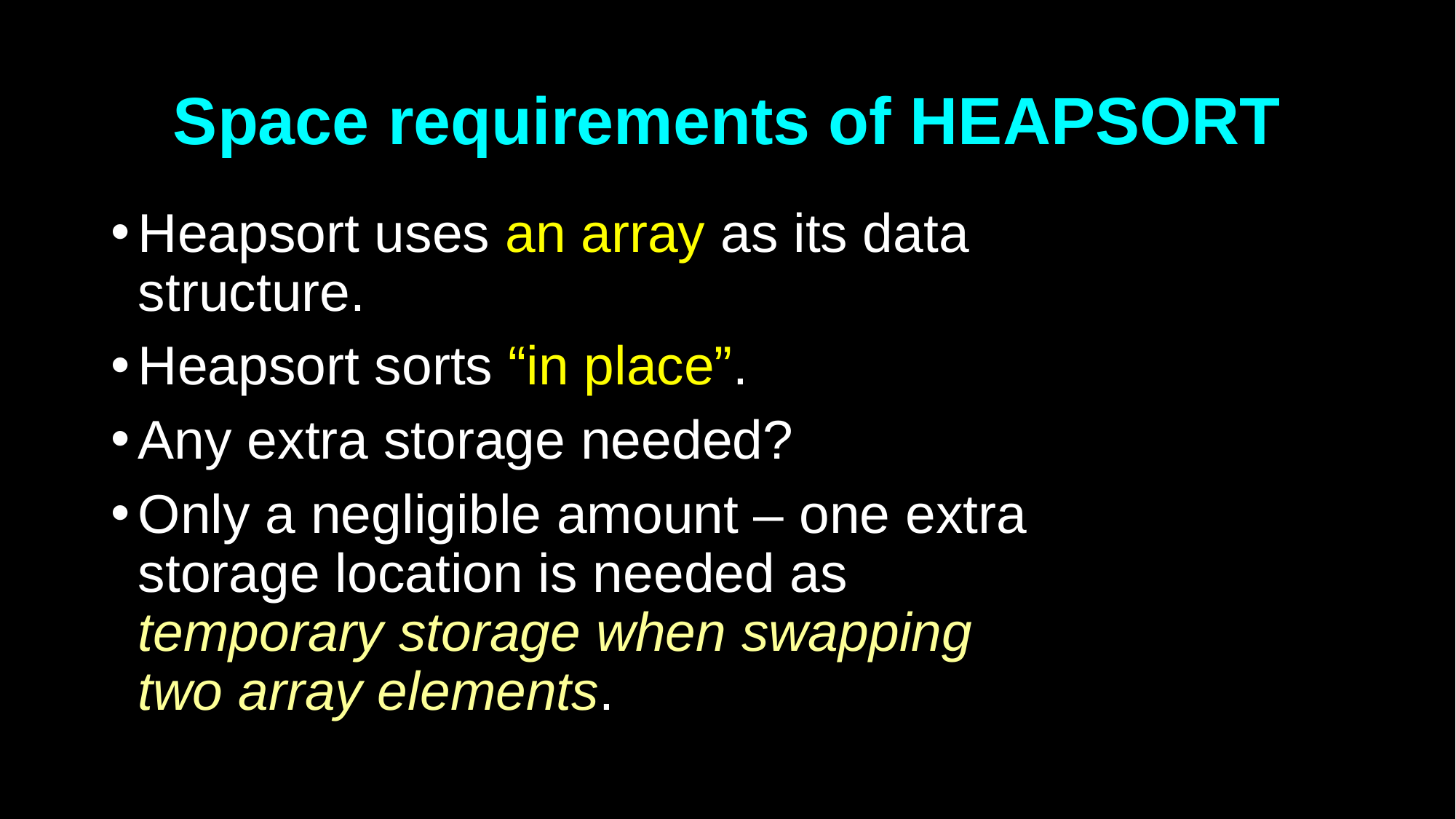

# Space requirements of HEAPSORT
Heapsort uses an array as its data structure.
Heapsort sorts “in place”.
Any extra storage needed?
Only a negligible amount – one extra storage location is needed as temporary storage when swapping two array elements.
87